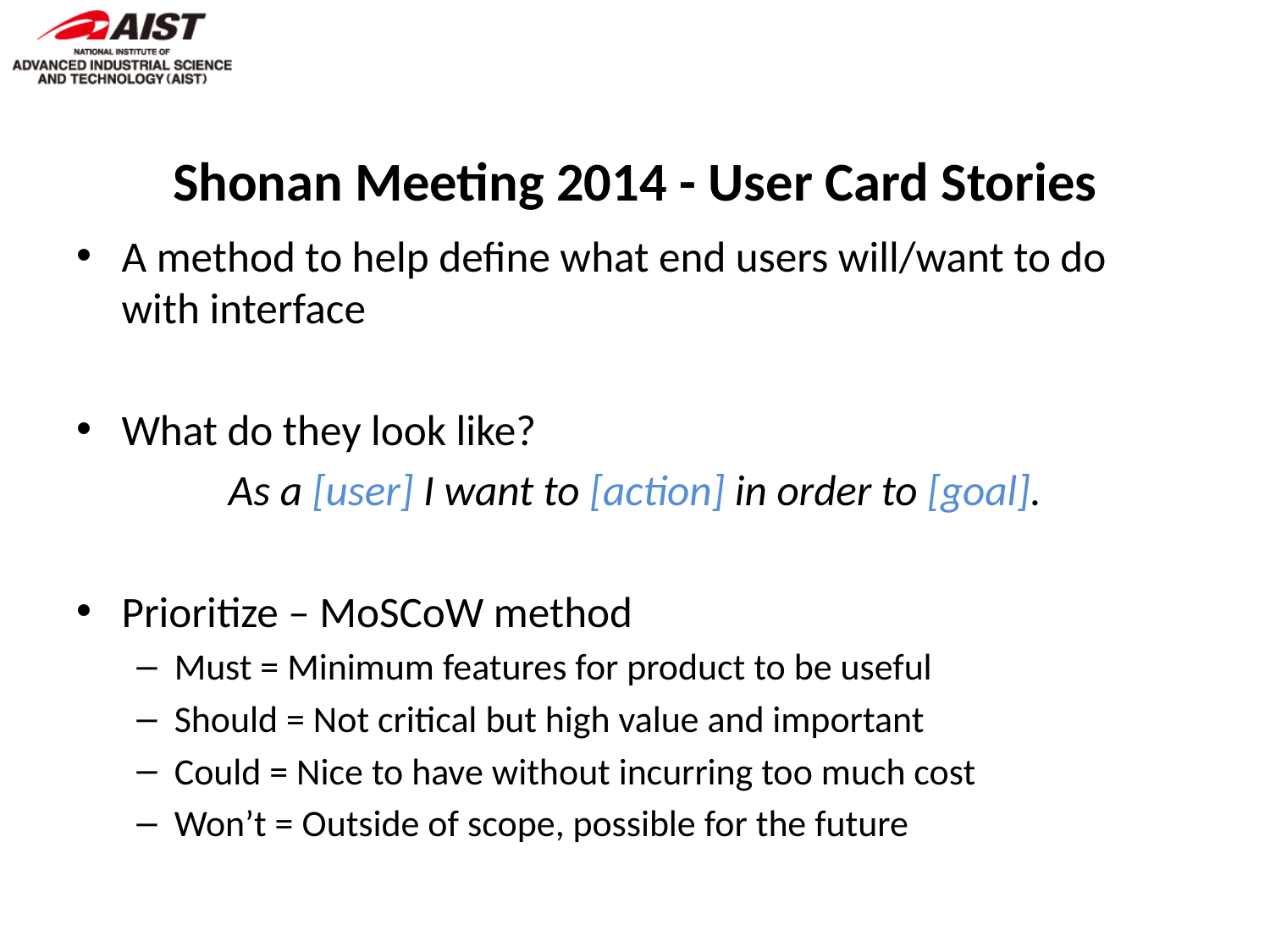

# Shonan Meeting 2014 - User Card Stories
A method to help define what end users will/want to do with interface

What do they look like?
As a [user] I want to [action] in order to [goal].

Prioritize – MoSCoW method
Must = Minimum features for product to be useful
Should = Not critical but high value and important
Could = Nice to have without incurring too much cost
Won’t = Outside of scope, possible for the future